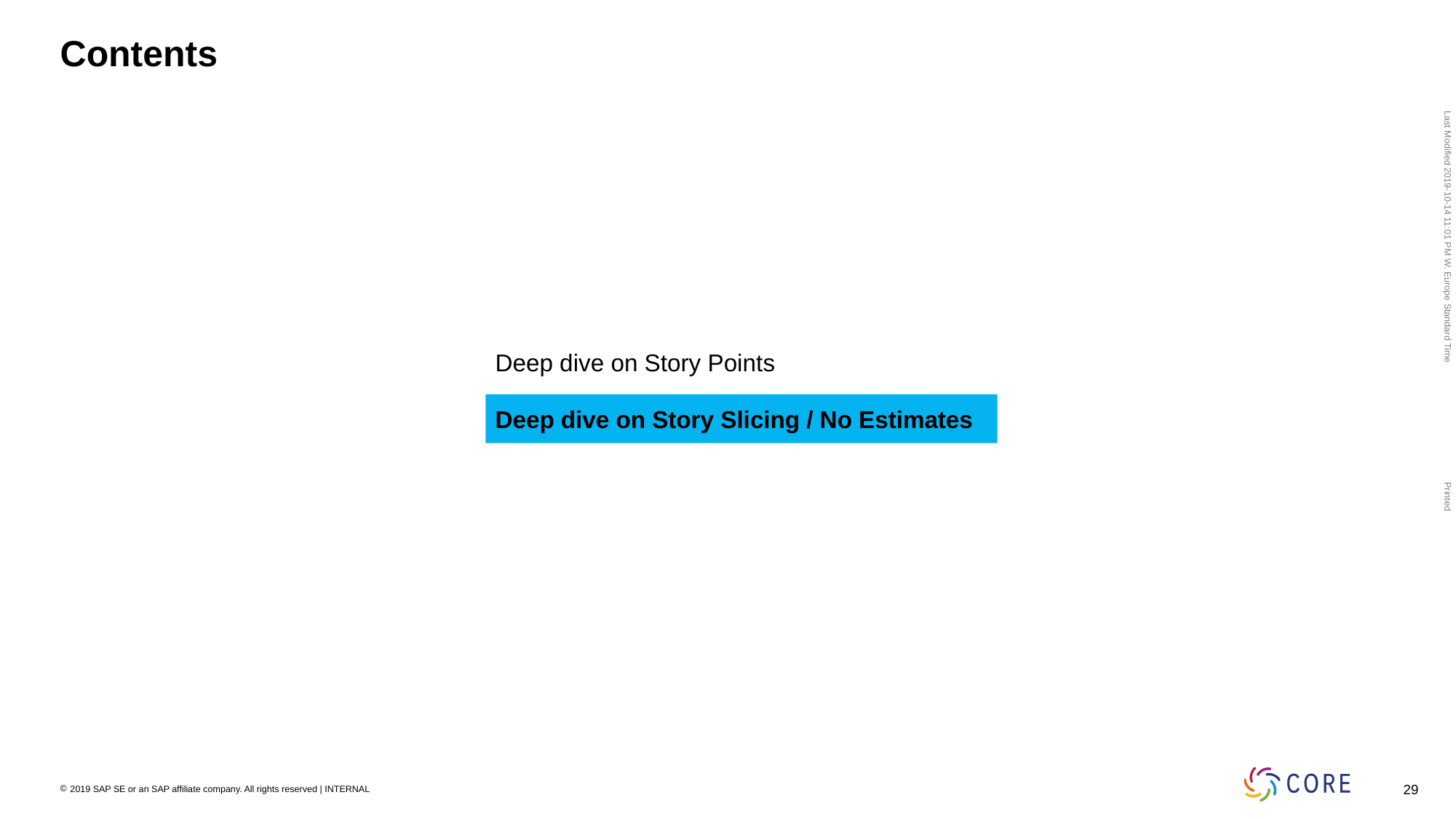

# Contents
Deep dive on Story Points
Deep dive on Story Slicing / No Estimates